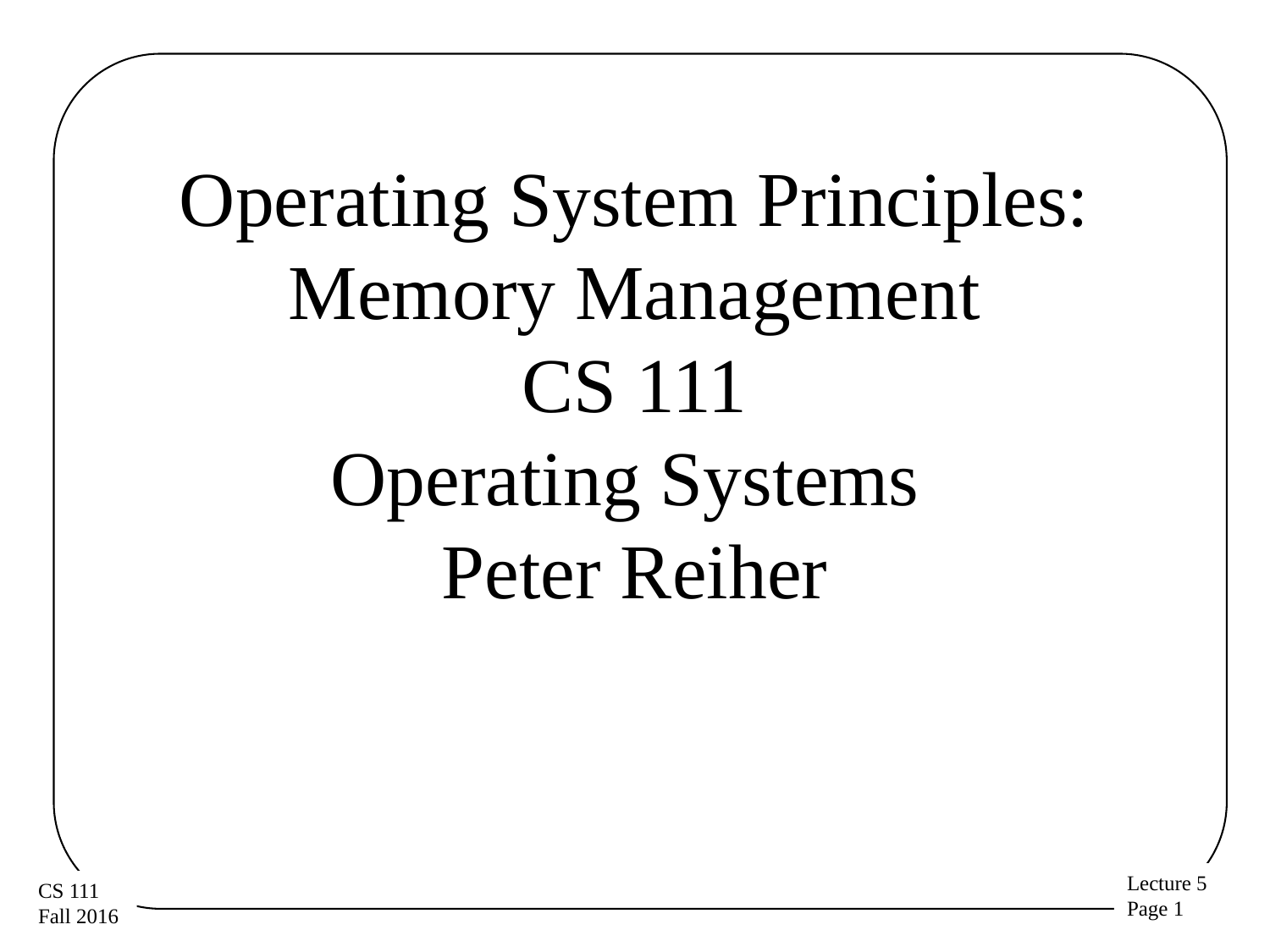

# Operating System Principles: Memory Management CS 111 Operating Systems Peter Reiher